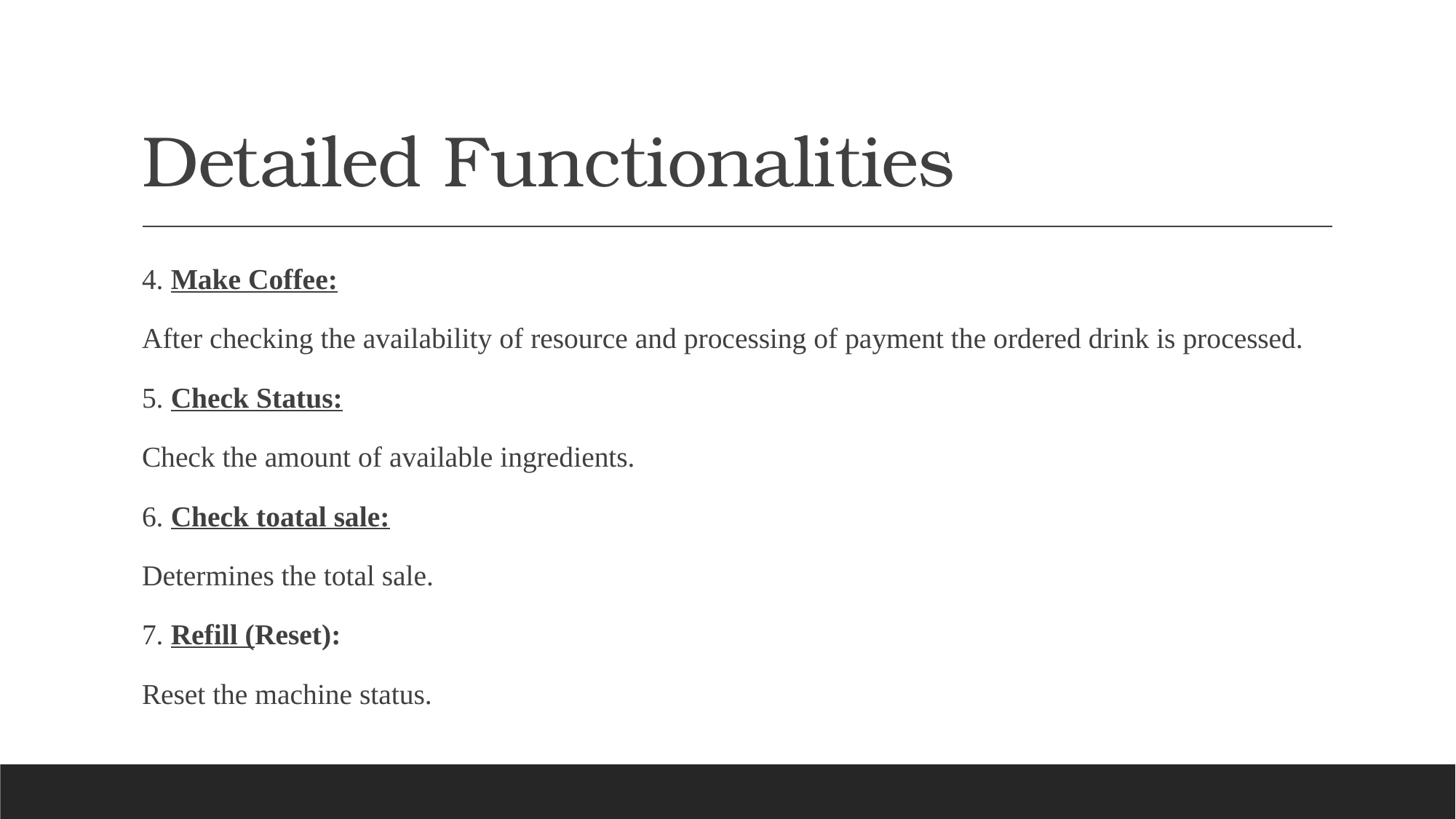

# Detailed Functionalities
4. Make Coffee:
After checking the availability of resource and processing of payment the ordered drink is processed.
5. Check Status:
Check the amount of available ingredients.
6. Check toatal sale:
Determines the total sale.
7. Refill (Reset):
Reset the machine status.